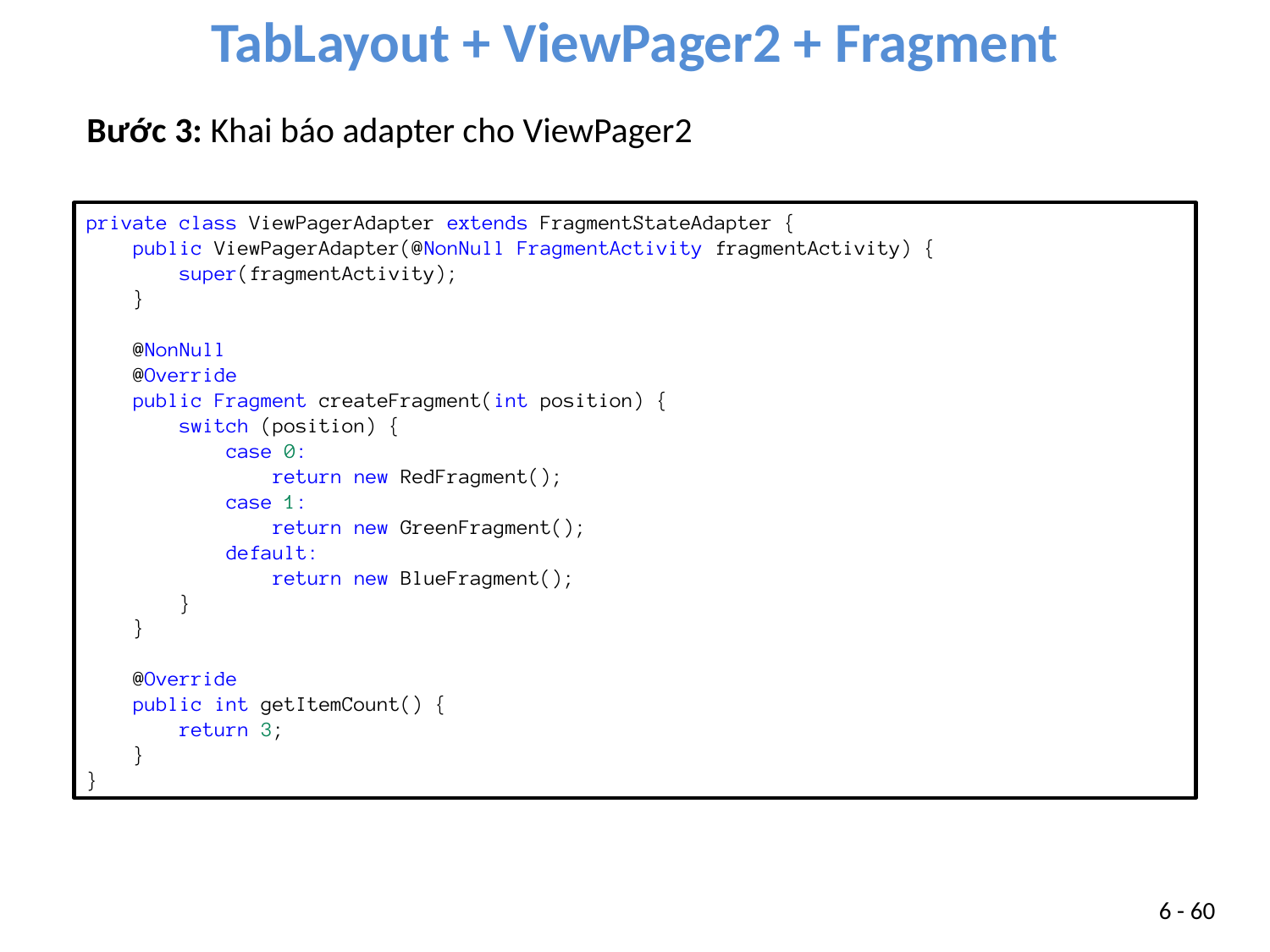

TabLayout + ViewPager2 + Fragment
Bước 3: Khai báo adapter cho ViewPager2

private class ViewPagerAdapter extends FragmentStateAdapter {
    public ViewPagerAdapter(@NonNull FragmentActivity fragmentActivity) {
        super(fragmentActivity);
    }
    @NonNull
    @Override
    public Fragment createFragment(int position) {
        switch (position) {
            case 0:
                return new RedFragment();
            case 1:
                return new GreenFragment();
            default:
                return new BlueFragment();
        }
    }
    @Override
    public int getItemCount() {
        return 3;
    }
}
6 - 60